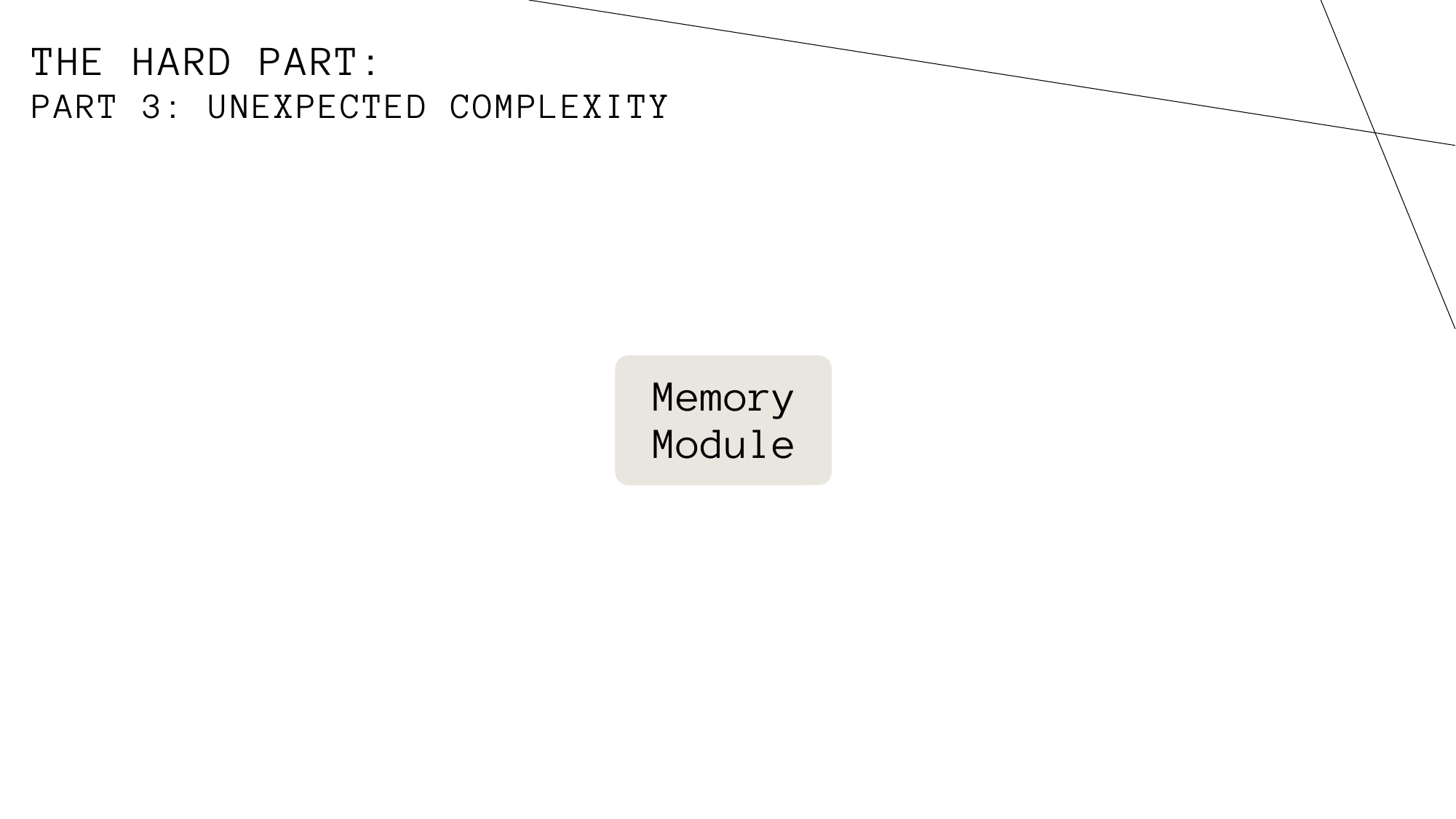

The hard part:
Part 3: unexpected complexity

Memory Module